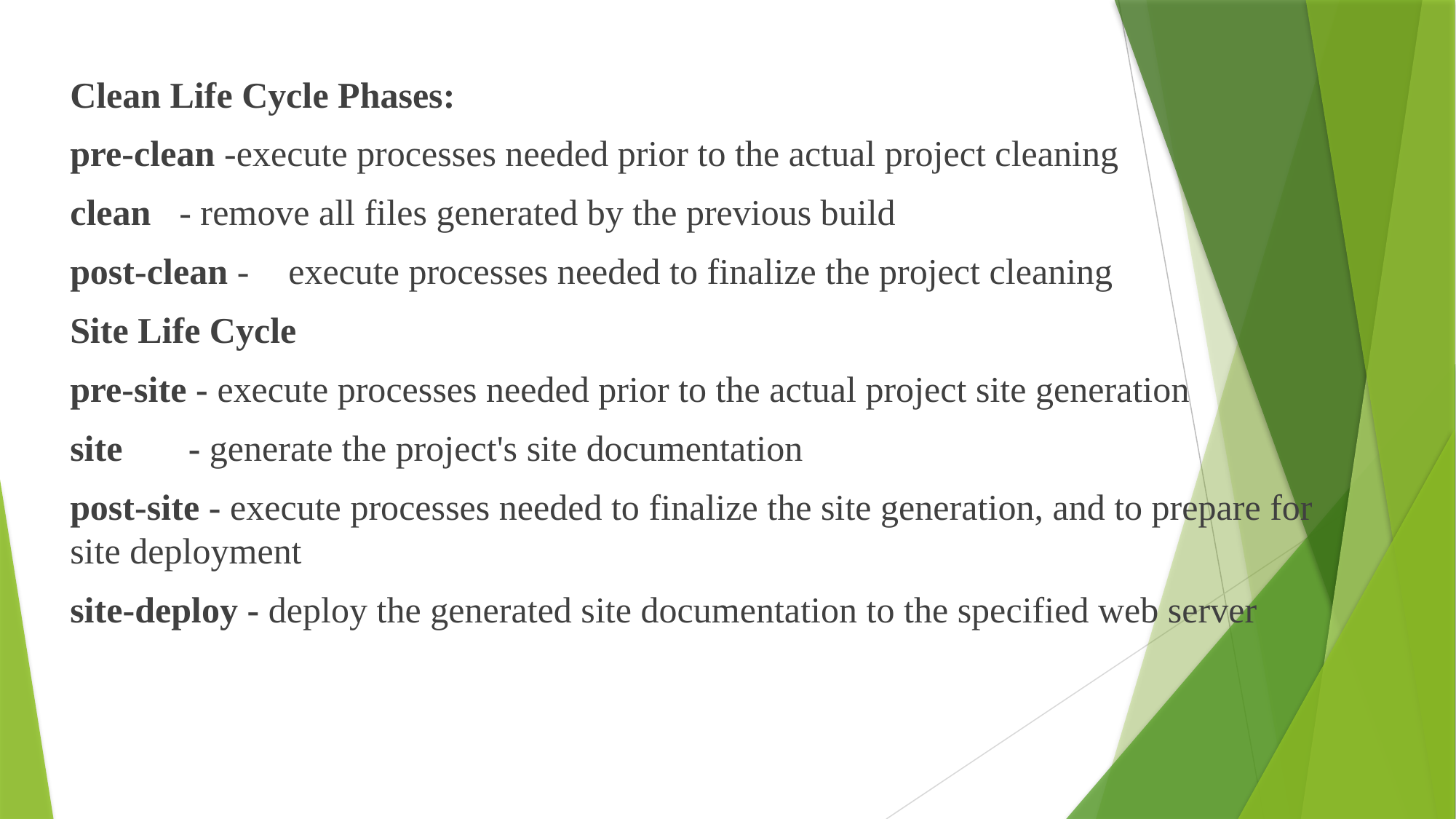

Clean Life Cycle Phases:
pre-clean -execute processes needed prior to the actual project cleaning
clean 	- remove all files generated by the previous build
post-clean -	execute processes needed to finalize the project cleaning
Site Life Cycle
pre-site - execute processes needed prior to the actual project site generation
site	 - generate the project's site documentation
post-site - execute processes needed to finalize the site generation, and to prepare for site deployment
site-deploy - deploy the generated site documentation to the specified web server